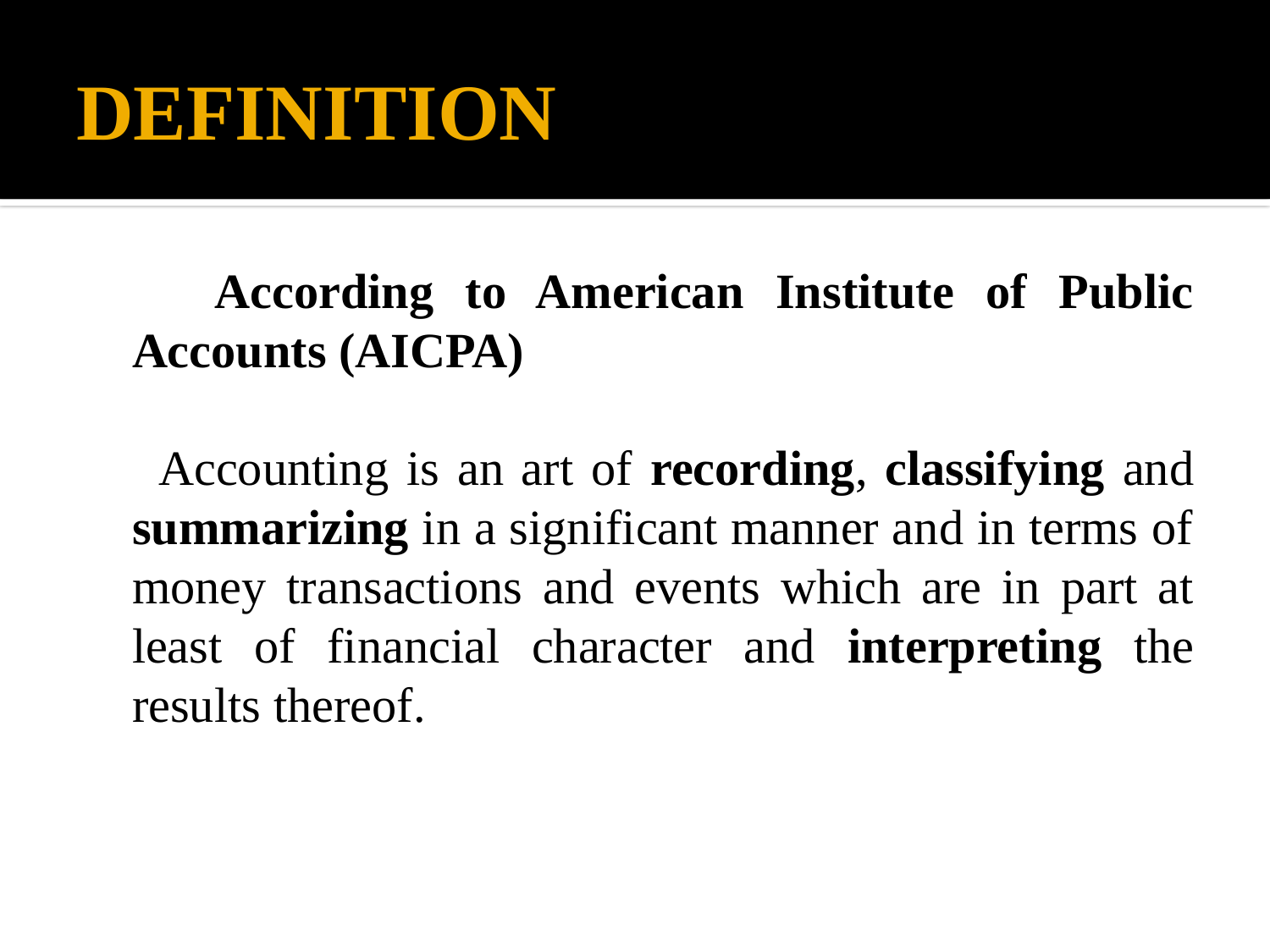

# DEFINITION
    According to American Institute of Public Accounts (AICPA)

    Accounting is an art of recording, classifying and summarizing in a significant manner and in terms of money transactions and events which are in part at least of financial character and interpreting the results thereof.